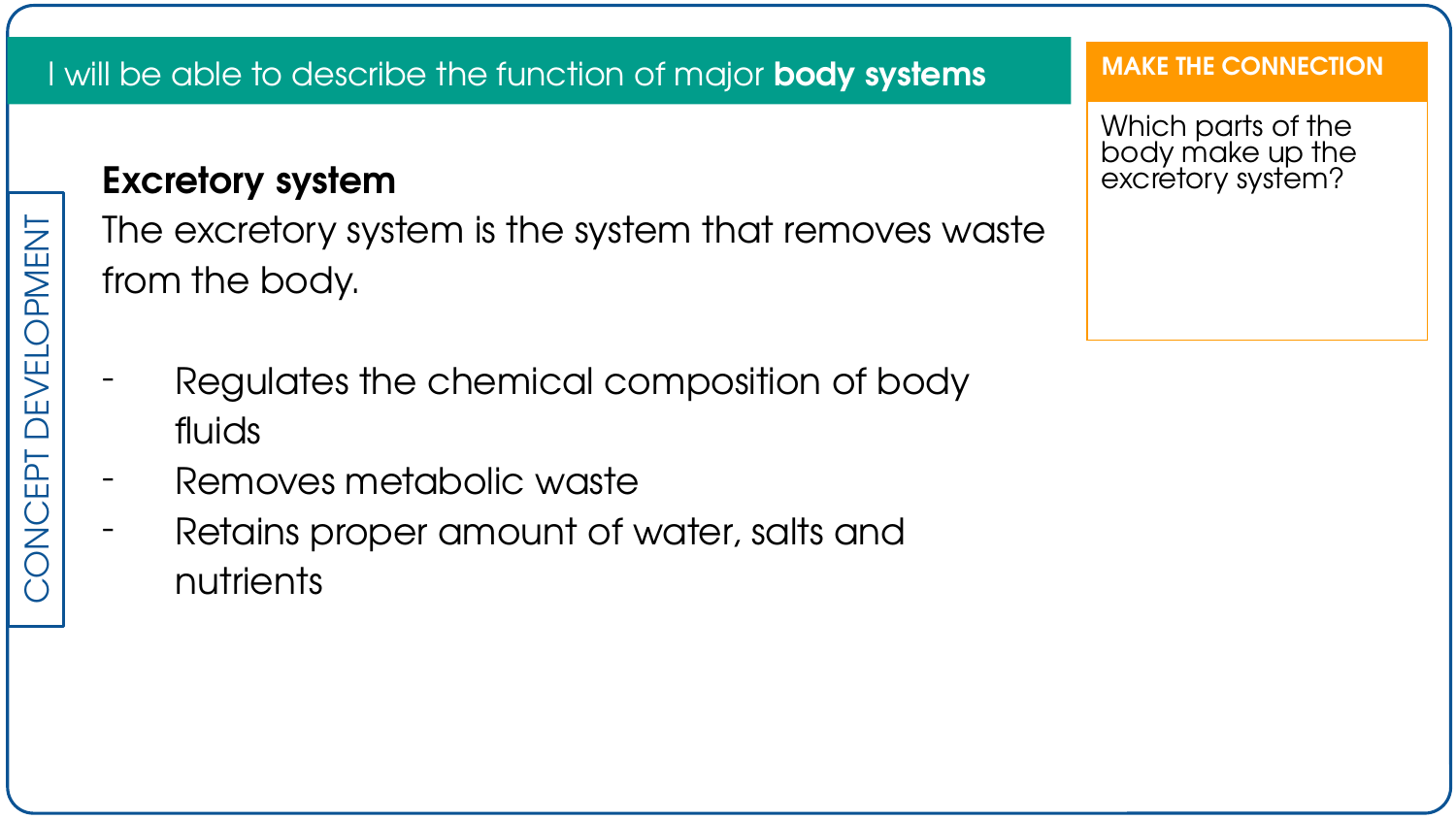

I will be able to describe the function of major body systems
| MAKE THE CONNECTION |
| --- |
| Which parts of the body make up the excretory system? |
Excretory system
The excretory system is the system that removes waste from the body.

Regulates the chemical composition of body fluids
Removes metabolic waste
Retains proper amount of water, salts and nutrients